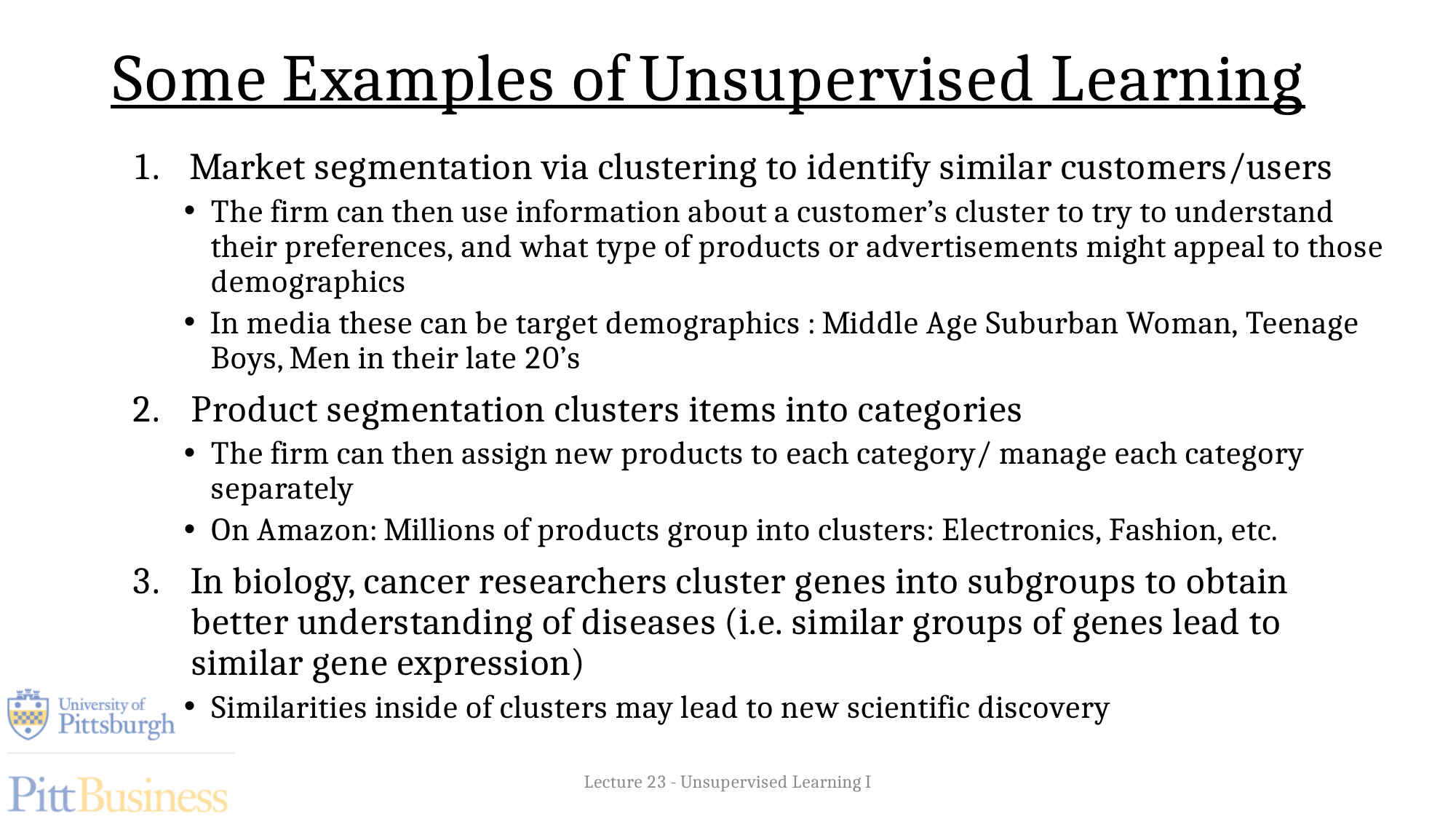

# Some Examples of Unsupervised Learning
Market segmentation via clustering to identify similar customers/users
The firm can then use information about a customer’s cluster to try to understand their preferences, and what type of products or advertisements might appeal to those demographics
In media these can be target demographics : Middle Age Suburban Woman, Teenage Boys, Men in their late 20’s
Product segmentation clusters items into categories
The firm can then assign new products to each category/ manage each category separately
On Amazon: Millions of products group into clusters: Electronics, Fashion, etc.
In biology, cancer researchers cluster genes into subgroups to obtain better understanding of diseases (i.e. similar groups of genes lead to similar gene expression)
Similarities inside of clusters may lead to new scientific discovery

Lecture 23 - Unsupervised Learning I